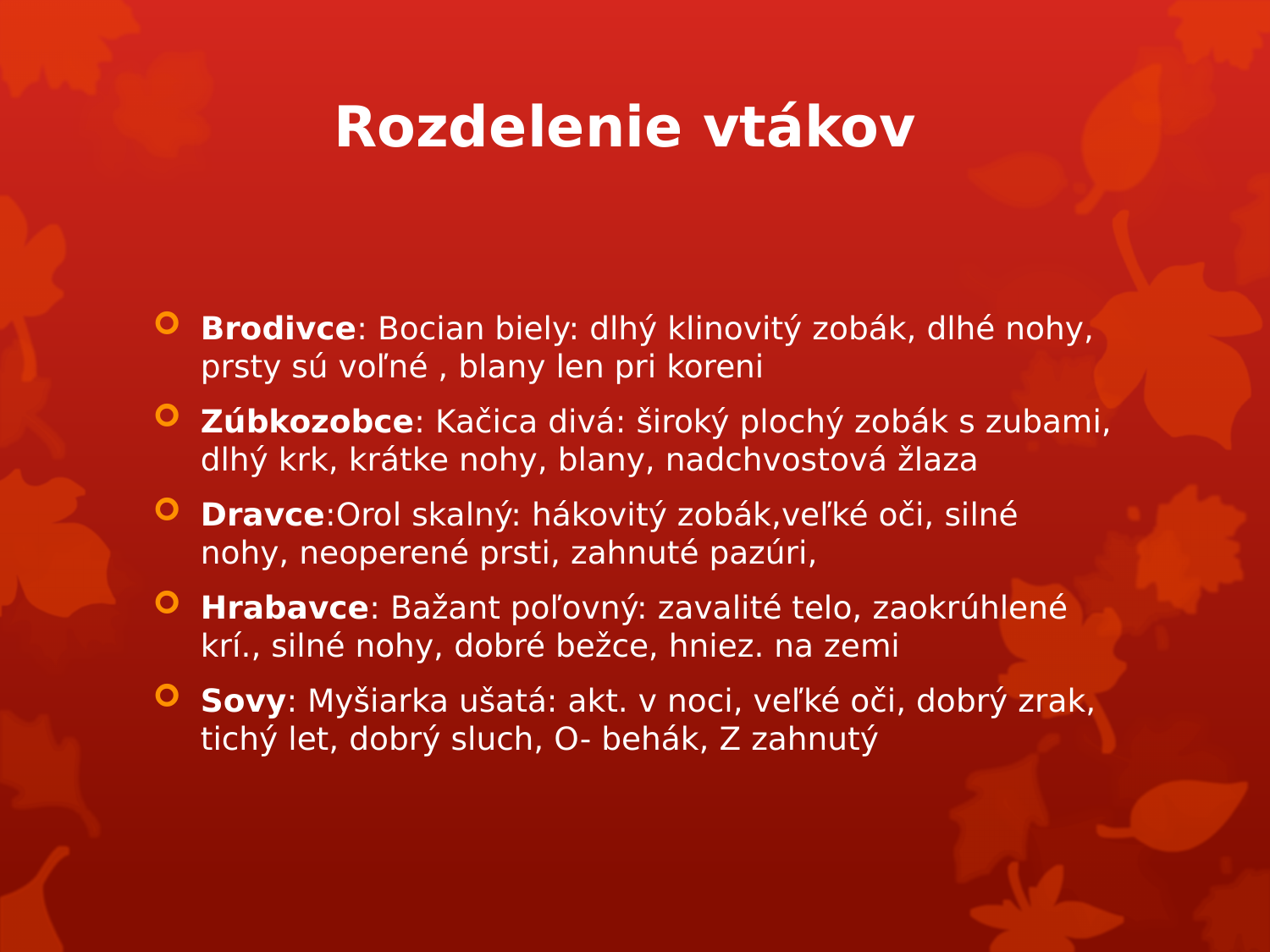

# Rozdelenie vtákov
Brodivce: Bocian biely: dlhý klinovitý zobák, dlhé nohy, prsty sú voľné , blany len pri koreni
Zúbkozobce: Kačica divá: široký plochý zobák s zubami, dlhý krk, krátke nohy, blany, nadchvostová žlaza
Dravce:Orol skalný: hákovitý zobák,veľké oči, silné nohy, neoperené prsti, zahnuté pazúri,
Hrabavce: Bažant poľovný: zavalité telo, zaokrúhlené krí., silné nohy, dobré bežce, hniez. na zemi
Sovy: Myšiarka ušatá: akt. v noci, veľké oči, dobrý zrak, tichý let, dobrý sluch, O- behák, Z zahnutý